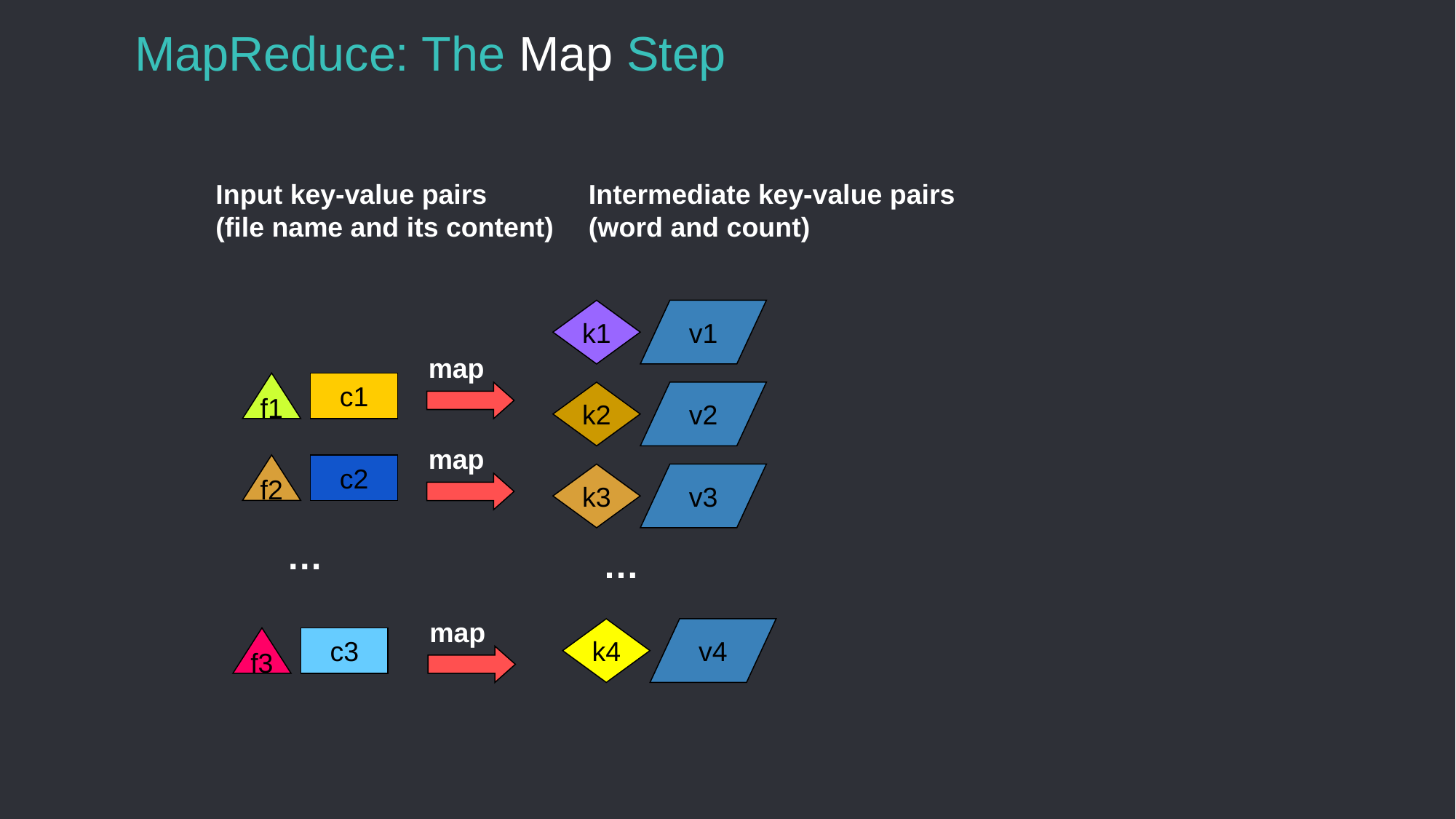

# MapReduce: The Map Step
Input key-value pairs
(file name and its content)
Intermediate key-value pairs
(word and count)
k1
v1
k2
v2
map

f1
c1
map

f2
c2
k3
v3
…
…
map

k4
v4
f3
c3